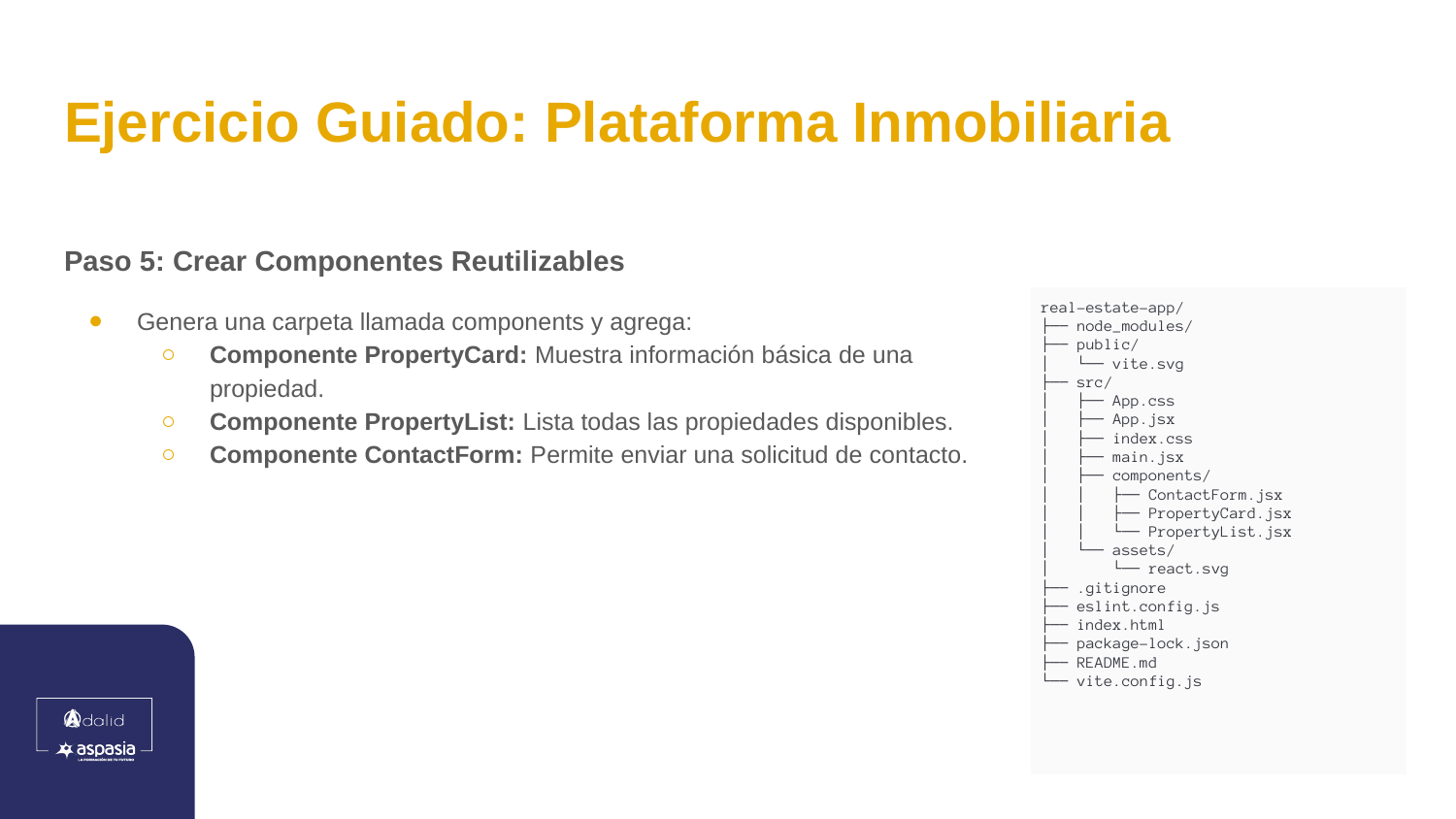

# Ejercicio Guiado: Plataforma Inmobiliaria

Paso 5: Crear Componentes Reutilizables
Genera una carpeta llamada components y agrega:
Componente PropertyCard: Muestra información básica de una propiedad.
Componente PropertyList: Lista todas las propiedades disponibles.
Componente ContactForm: Permite enviar una solicitud de contacto.
| real-estate-app/ ├── node\_modules/ ├── public/ │ └── vite.svg ├── src/ │ ├── App.css │ ├── App.jsx │ ├── index.css │ ├── main.jsx │ ├── components/ │ │ ├── ContactForm.jsx │ │ ├── PropertyCard.jsx │ │ └── PropertyList.jsx │ └── assets/ │ └── react.svg ├── .gitignore ├── eslint.config.js ├── index.html ├── package-lock.json ├── README.md └── vite.config.js |
| --- |